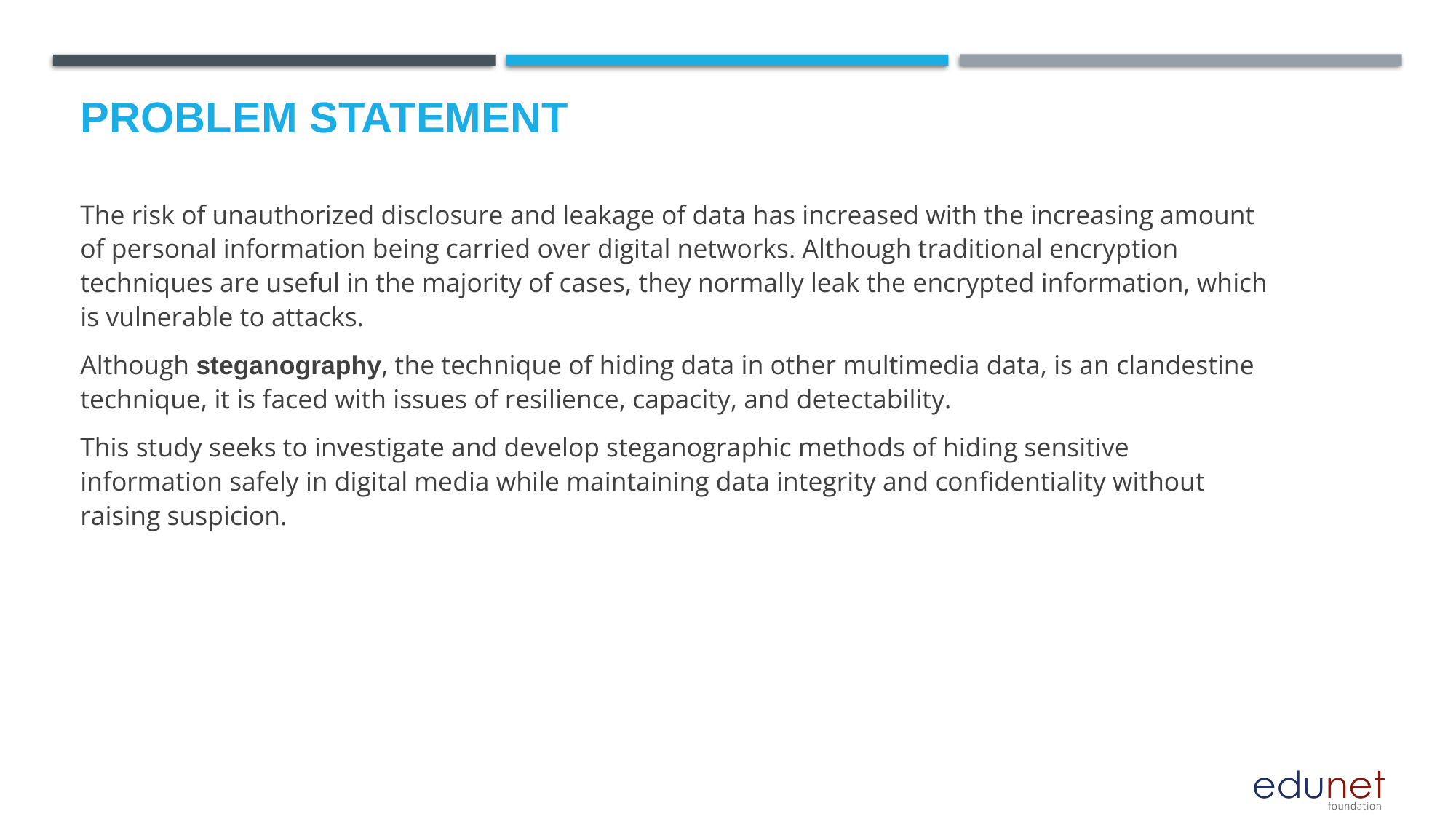

# Problem Statement
The risk of unauthorized disclosure and leakage of data has increased with the increasing amount of personal information being carried over digital networks. Although traditional encryption techniques are useful in the majority of cases, they normally leak the encrypted information, which is vulnerable to attacks.
Although steganography, the technique of hiding data in other multimedia data, is an clandestine technique, it is faced with issues of resilience, capacity, and detectability.
This study seeks to investigate and develop steganographic methods of hiding sensitive information safely in digital media while maintaining data integrity and confidentiality without raising suspicion.